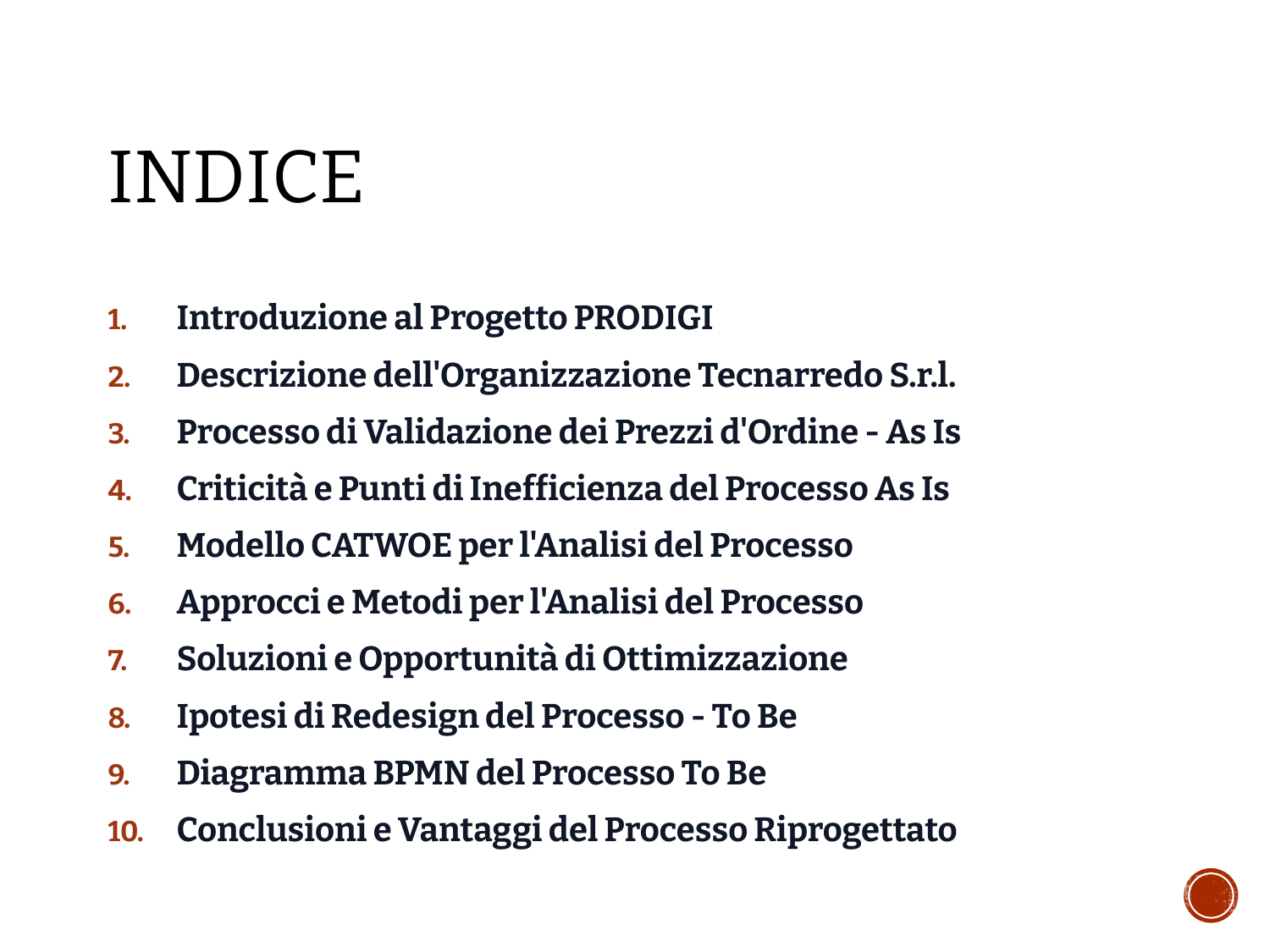

# Indice
Introduzione al Progetto PRODIGI
Descrizione dell'Organizzazione Tecnarredo S.r.l.
Processo di Validazione dei Prezzi d'Ordine - As Is
Criticità e Punti di Inefficienza del Processo As Is
Modello CATWOE per l'Analisi del Processo
Approcci e Metodi per l'Analisi del Processo
Soluzioni e Opportunità di Ottimizzazione
Ipotesi di Redesign del Processo - To Be
Diagramma BPMN del Processo To Be
Conclusioni e Vantaggi del Processo Riprogettato